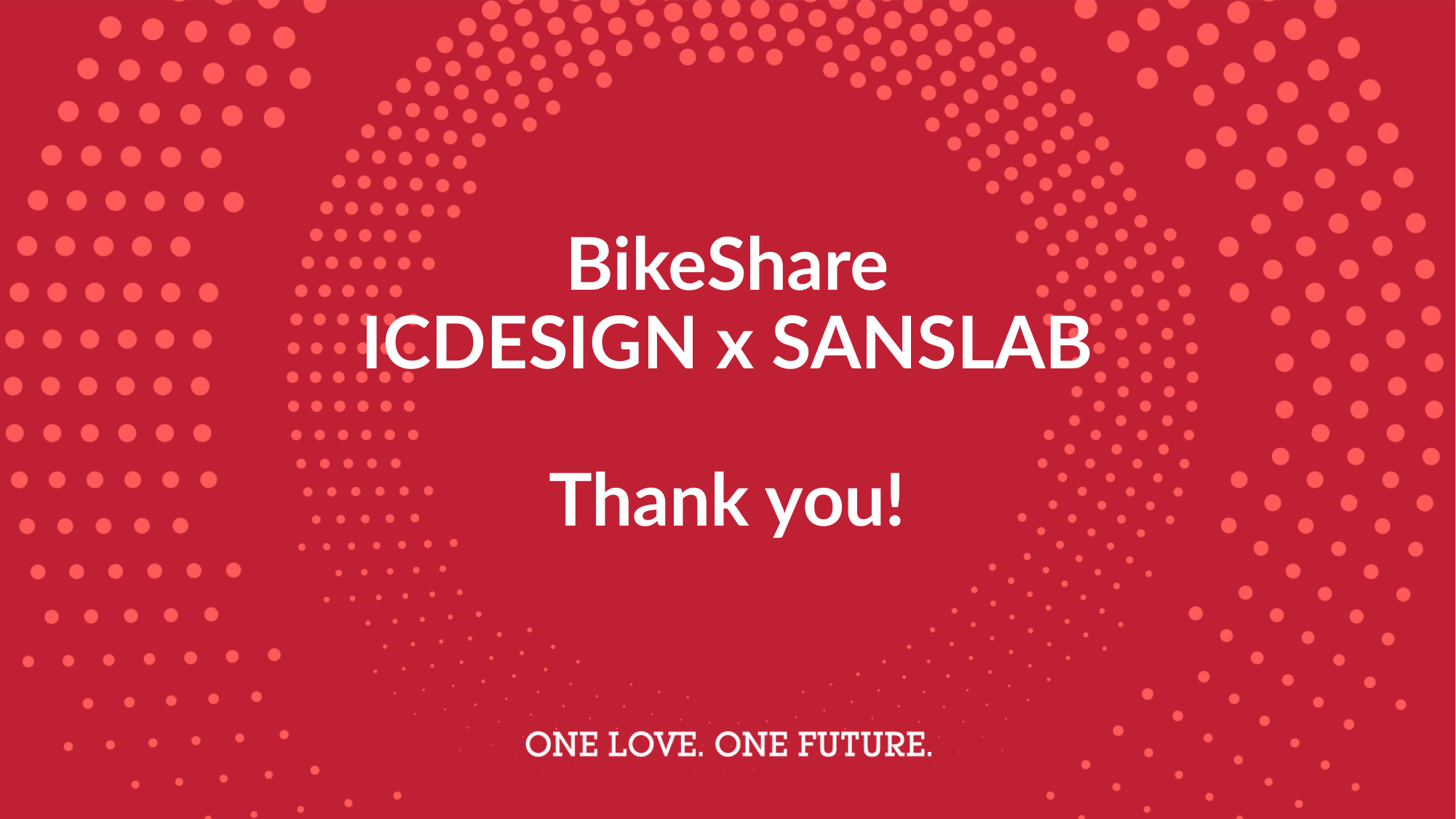

# BikeShare ICDESIGN x SANSLAB Thank you!